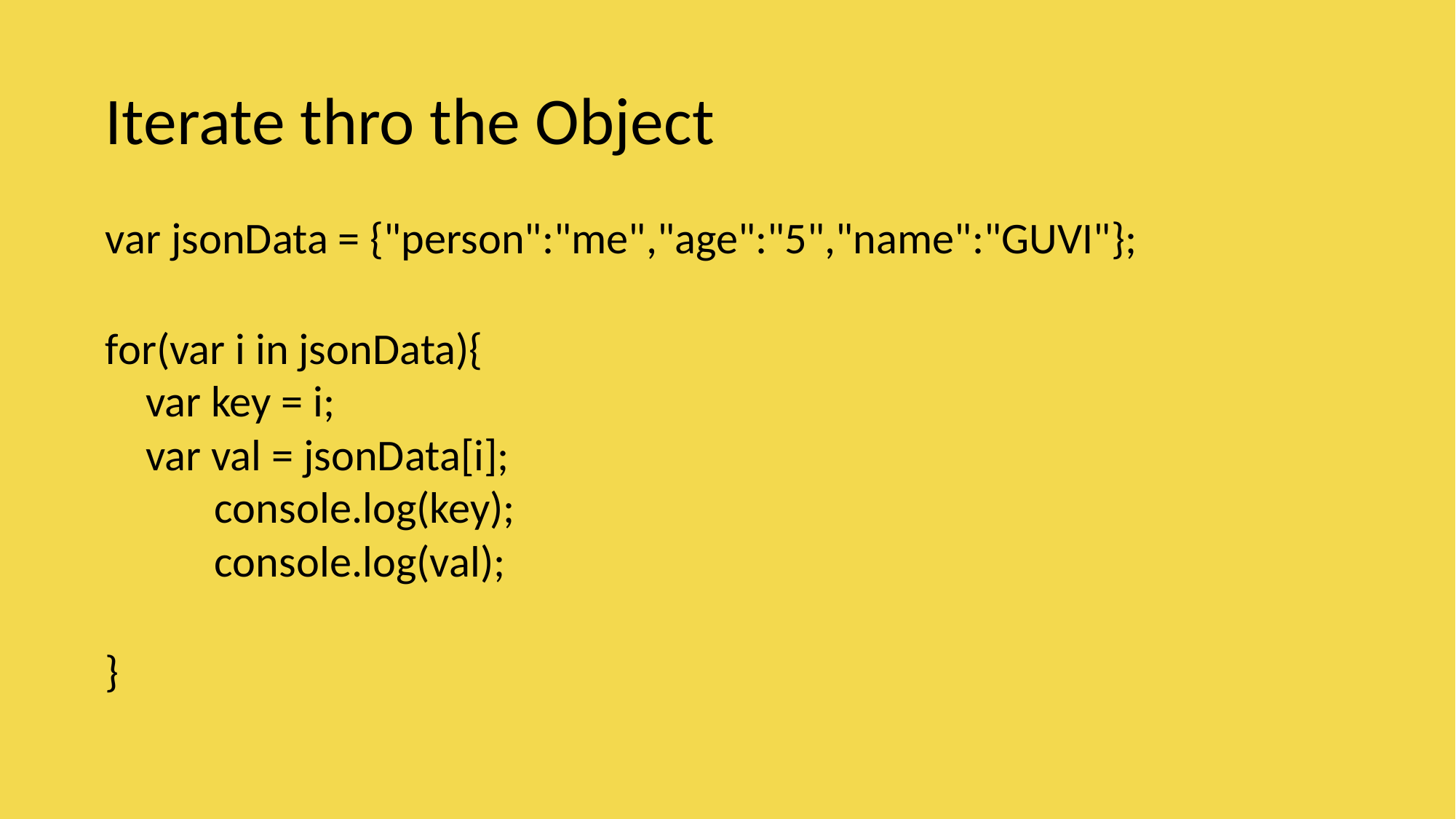

# Iterate thro the Object
var jsonData = {"person":"me","age":"5","name":"GUVI"};

for(var i in jsonData){
    var key = i;
    var val = jsonData[i];
	console.log(key);
	console.log(val);

}